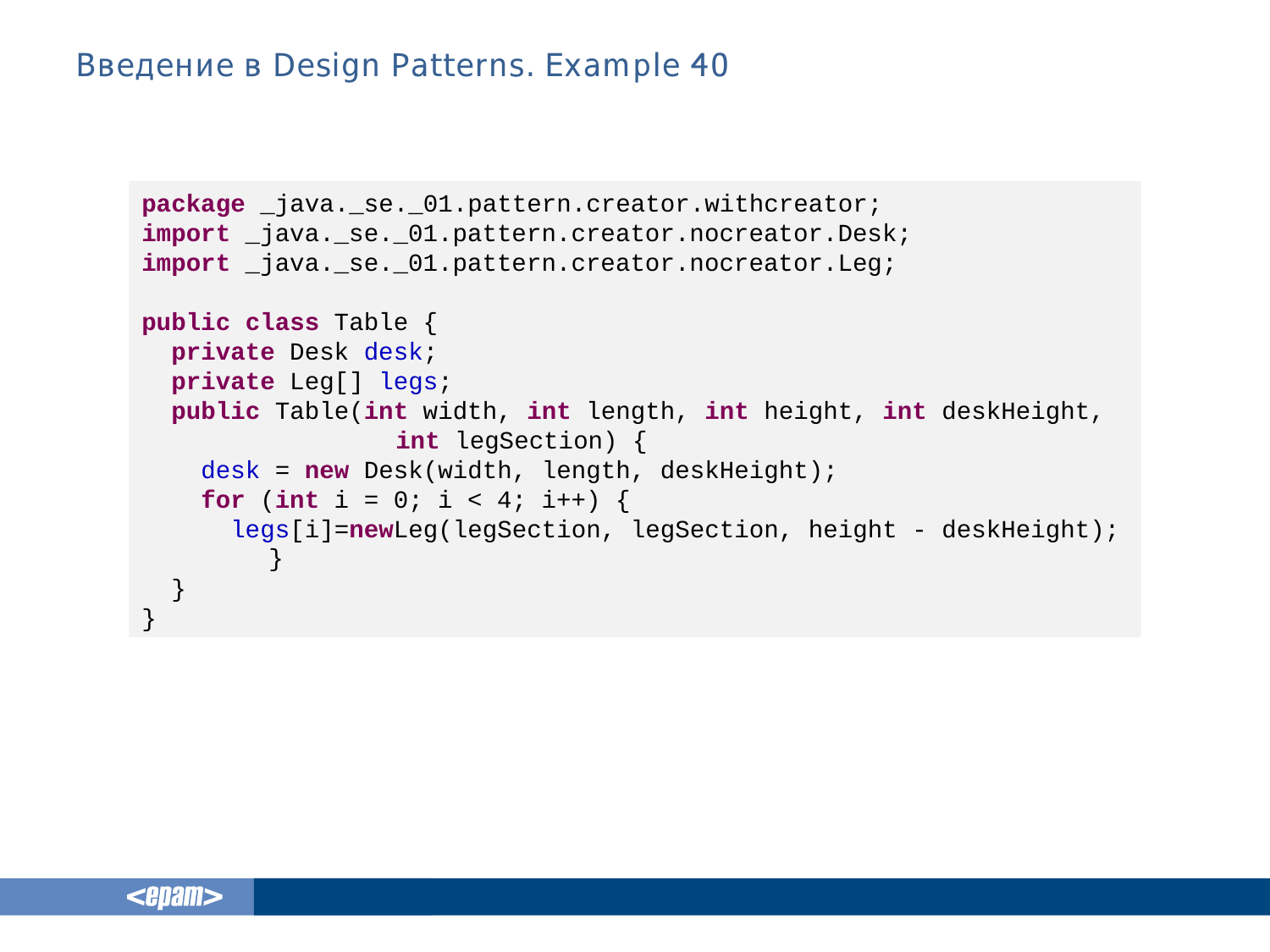

# Введение в Design Patterns. Example 40
package _java._se._01.pattern.creator.withcreator;
import _java._se._01.pattern.creator.nocreator.Desk;
import _java._se._01.pattern.creator.nocreator.Leg;

public class Table {
  private Desk desk;
  private Leg[] legs;
  public Table(int width, int length, int height, int deskHeight,
		int legSection) {
    desk = new Desk(width, length, deskHeight);
    for (int i = 0; i < 4; i++) {
      legs[i]=newLeg(legSection, legSection, height - deskHeight);
	}
  }
}